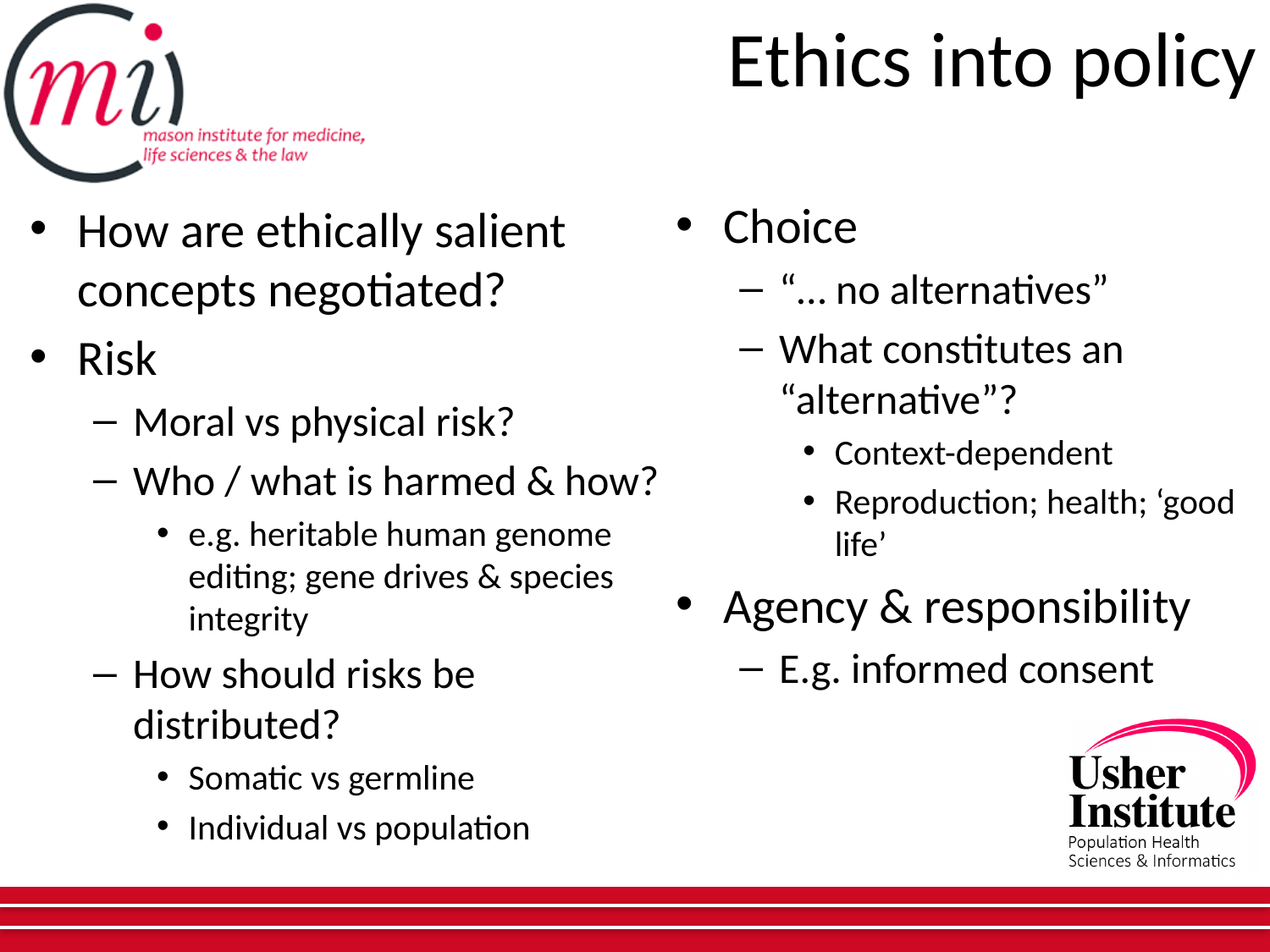

# Ethics into policy
Choice
“… no alternatives”
What constitutes an “alternative”?
Context-dependent
Reproduction; health; ‘good life’
Agency & responsibility
E.g. informed consent
How are ethically salient concepts negotiated?
Risk
Moral vs physical risk?
Who / what is harmed & how?
e.g. heritable human genome editing; gene drives & species integrity
How should risks be distributed?
Somatic vs germline
Individual vs population